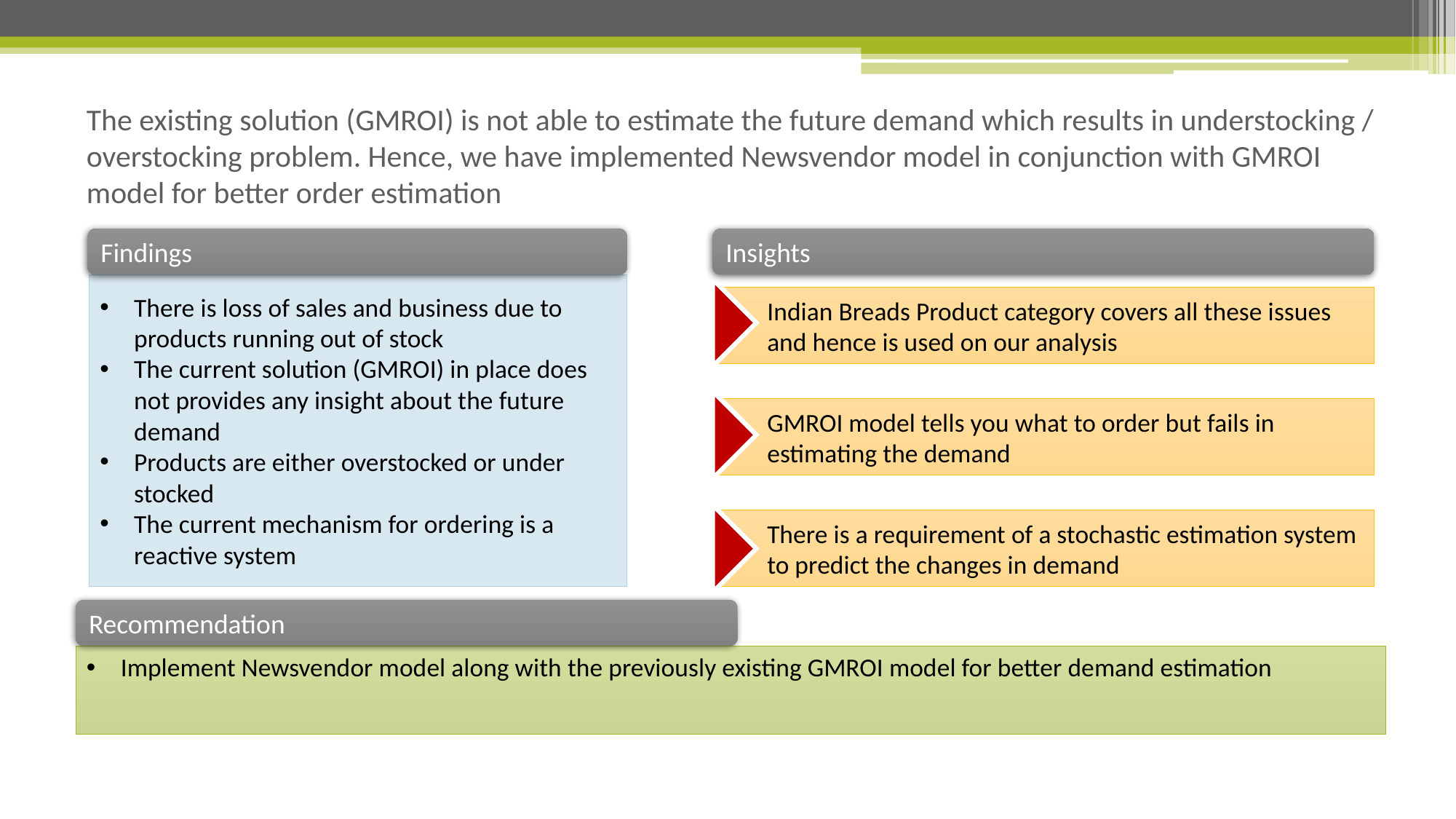

# The existing solution (GMROI) is not able to estimate the future demand which results in understocking / overstocking problem. Hence, we have implemented Newsvendor model in conjunction with GMROI model for better order estimation
Findings
Insights
There is loss of sales and business due to products running out of stock
The current solution (GMROI) in place does not provides any insight about the future demand
Products are either overstocked or under stocked
The current mechanism for ordering is a reactive system
Indian Breads Product category covers all these issues and hence is used on our analysis

GMROI model tells you what to order but fails in estimating the demand

There is a requirement of a stochastic estimation system to predict the changes in demand

Recommendation
Implement Newsvendor model along with the previously existing GMROI model for better demand estimation